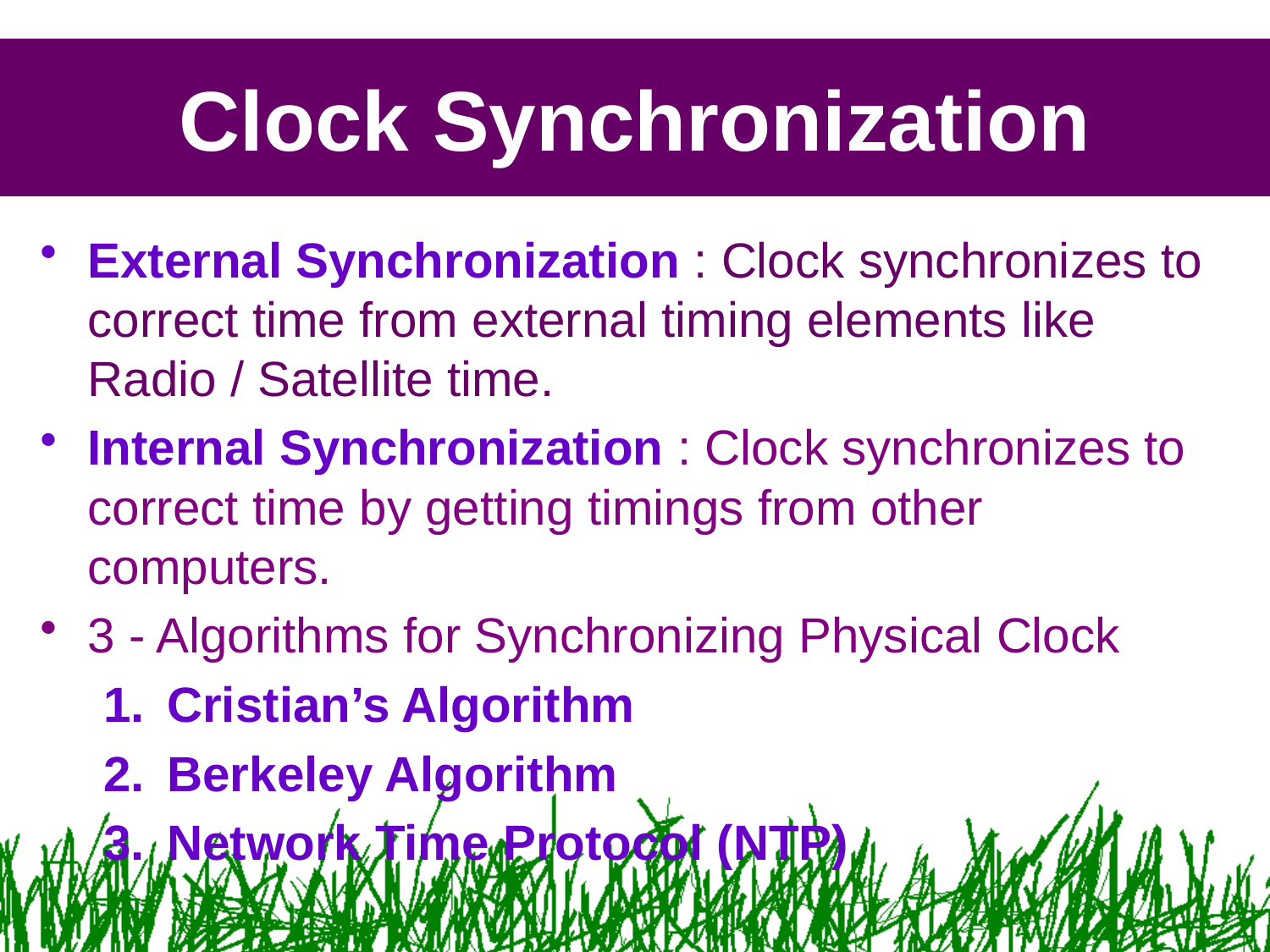

# Clock Synchronization
External Synchronization : Clock synchronizes to correct time from external timing elements like Radio / Satellite time.
Internal Synchronization : Clock synchronizes to correct time by getting timings from other computers.
3 - Algorithms for Synchronizing Physical Clock
Cristian’s Algorithm
Berkeley Algorithm
Network Time Protocol (NTP)